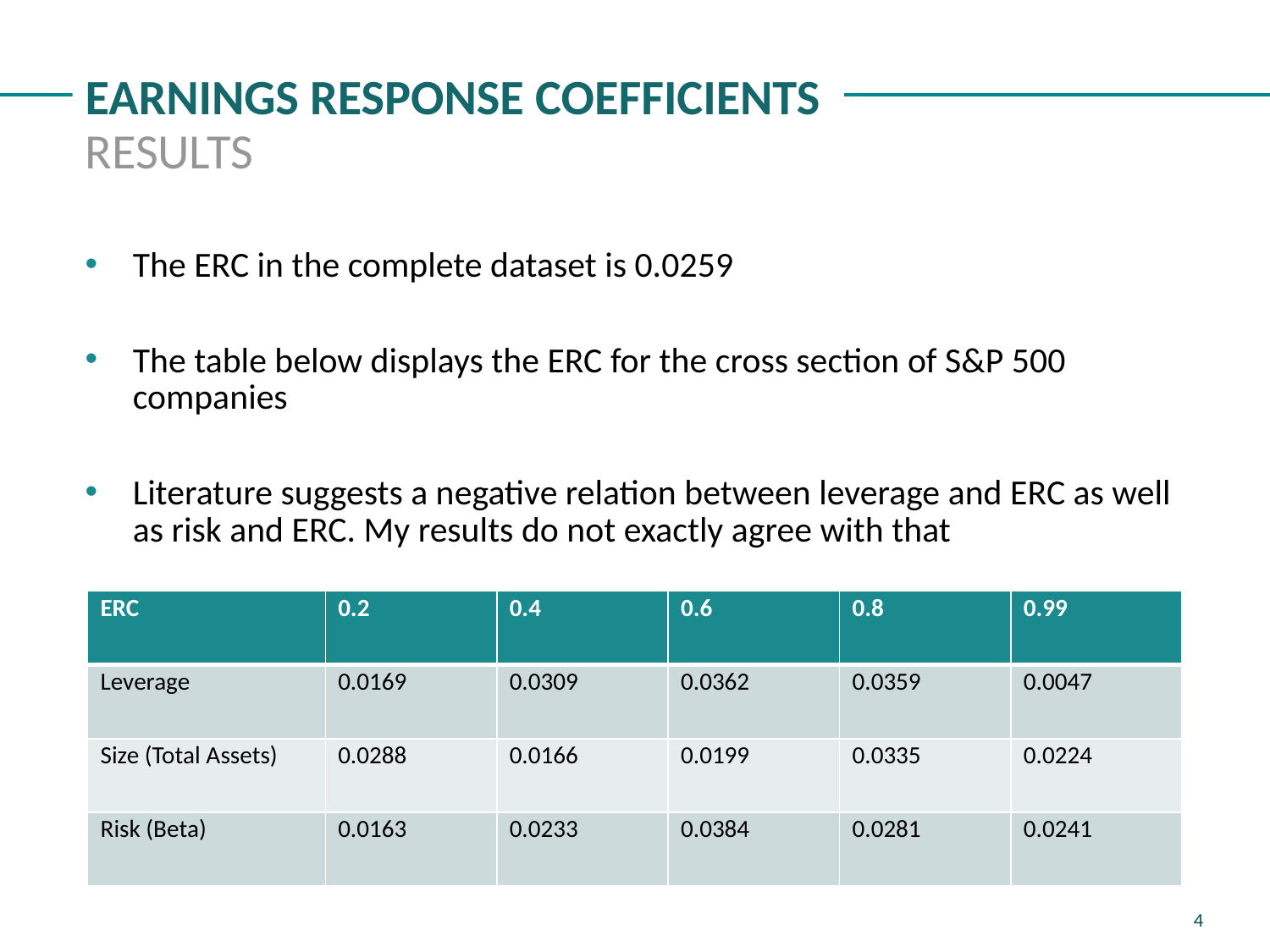

# Earnings Response Coefficients
Results
The ERC in the complete dataset is 0.0259

The table below displays the ERC for the cross section of S&P 500 companies

Literature suggests a negative relation between leverage and ERC as well as risk and ERC. My results do not exactly agree with that
| ERC | 0.2 | 0.4 | 0.6 | 0.8 | 0.99 |
| --- | --- | --- | --- | --- | --- |
| Leverage | 0.0169 | 0.0309 | 0.0362 | 0.0359 | 0.0047 |
| Size (Total Assets) | 0.0288 | 0.0166 | 0.0199 | 0.0335 | 0.0224 |
| Risk (Beta) | 0.0163 | 0.0233 | 0.0384 | 0.0281 | 0.0241 |
4